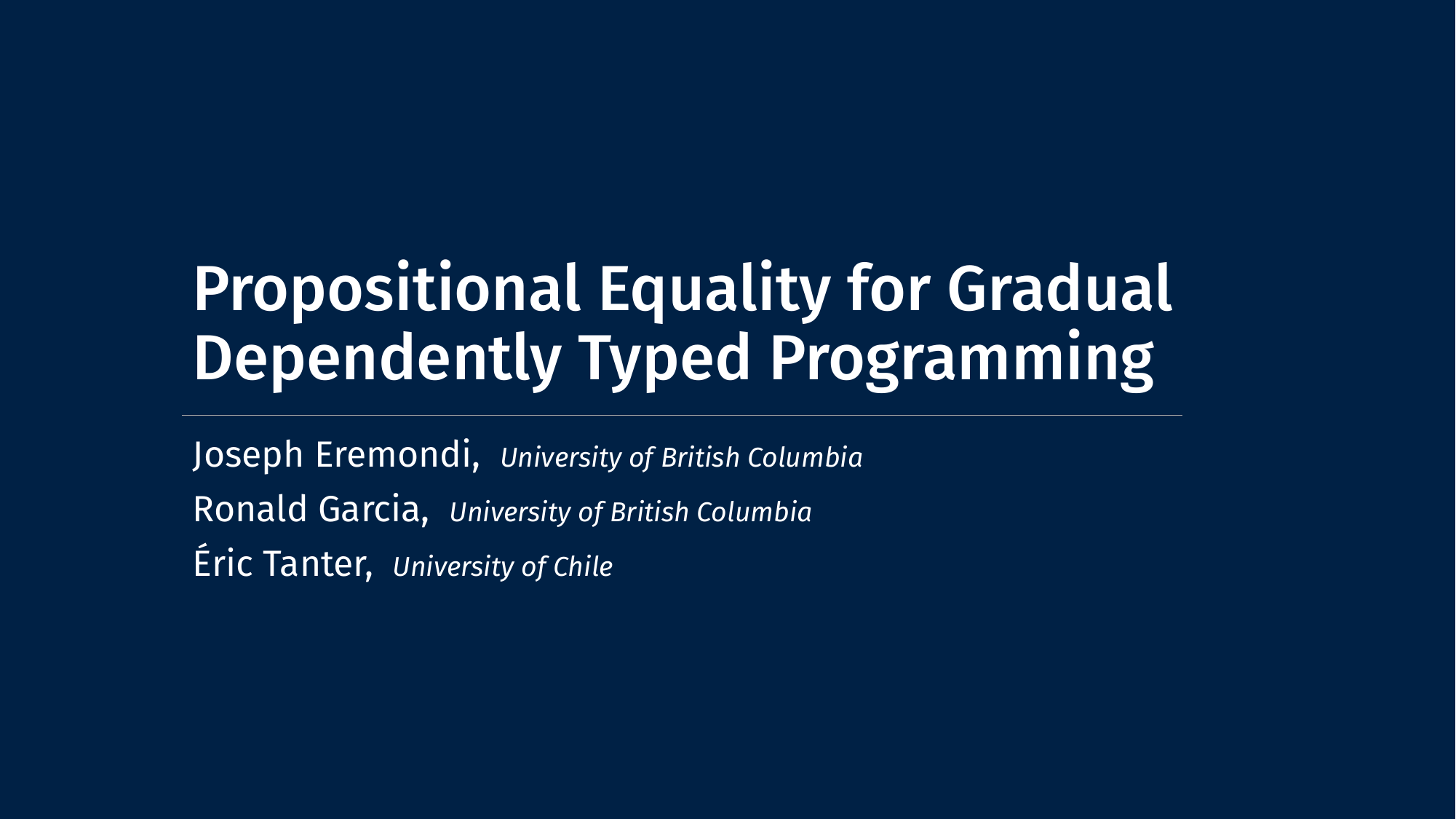

# Propositional Equality for Gradual Dependently Typed Programming
Joseph Eremondi,  University of British Columbia
Ronald Garcia,  University of British Columbia
Éric Tanter,  University of Chile